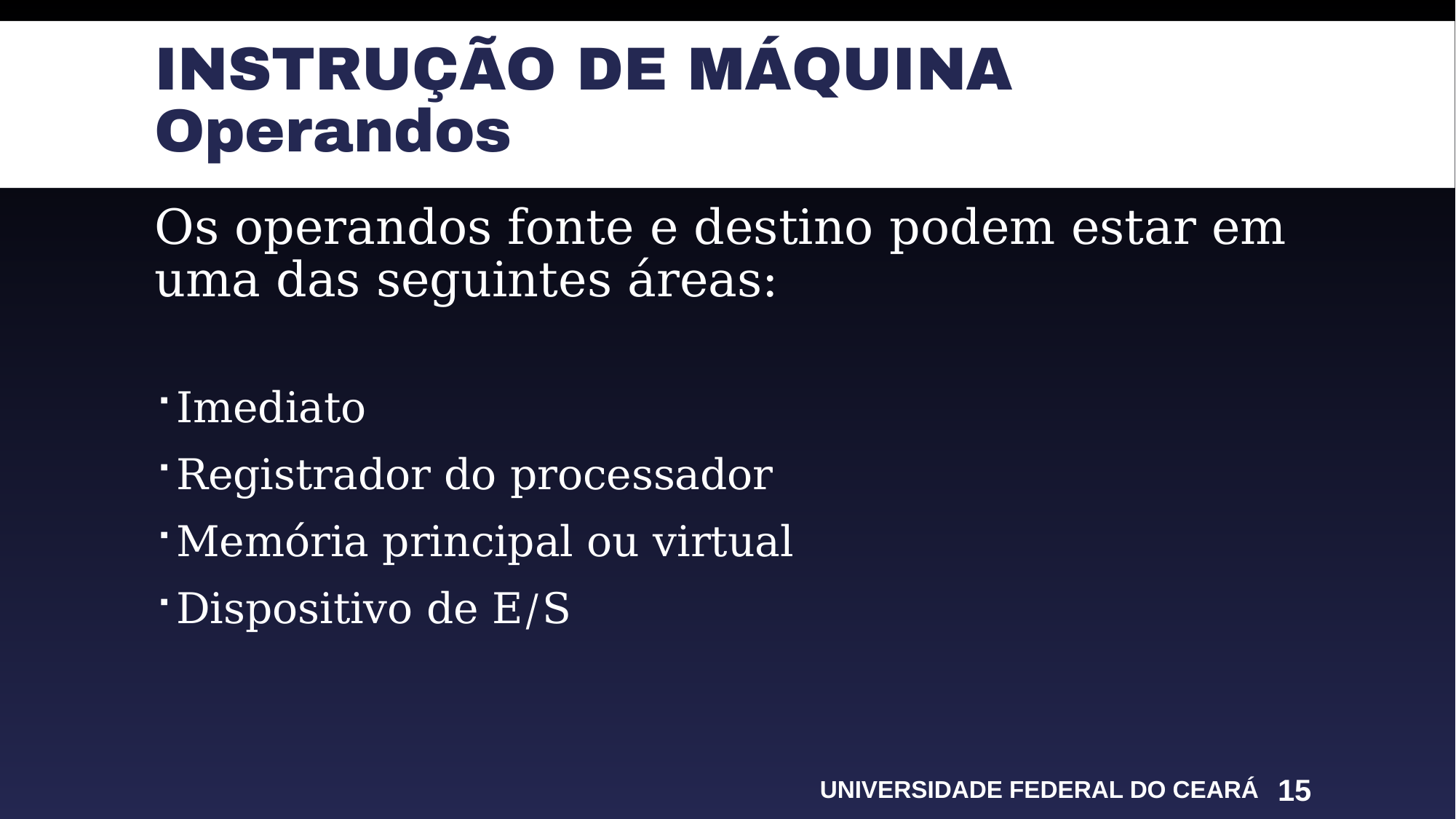

# Instrução de máquina Operandos
Os operandos fonte e destino podem estar em uma das seguintes áreas:

Imediato
Registrador do processador
Memória principal ou virtual
Dispositivo de E/S
UNIVERSIDADE FEDERAL DO CEARÁ
15